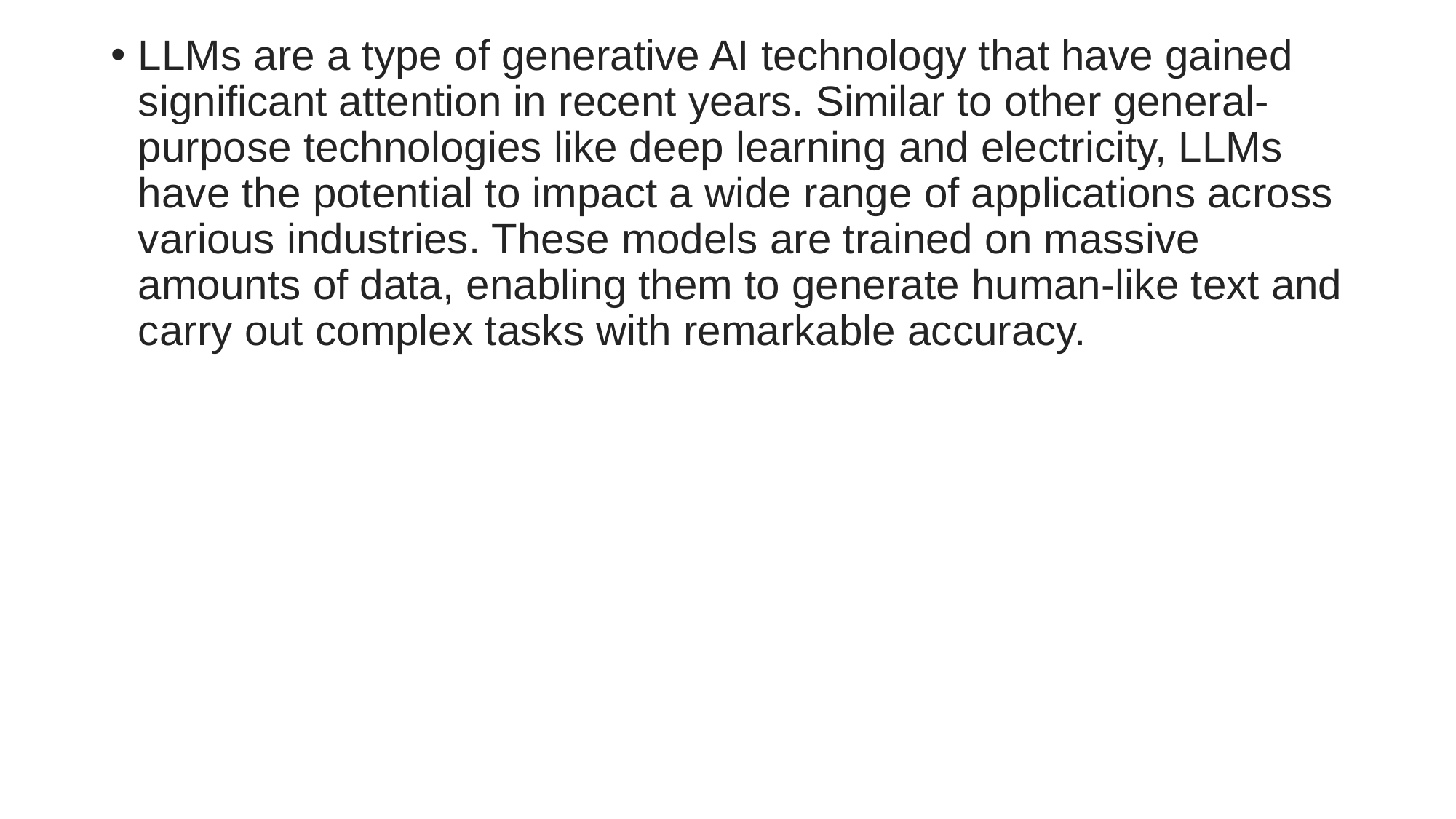

LLMs are a type of generative AI technology that have gained significant attention in recent years. Similar to other general-purpose technologies like deep learning and electricity, LLMs have the potential to impact a wide range of applications across various industries. These models are trained on massive amounts of data, enabling them to generate human-like text and carry out complex tasks with remarkable accuracy.